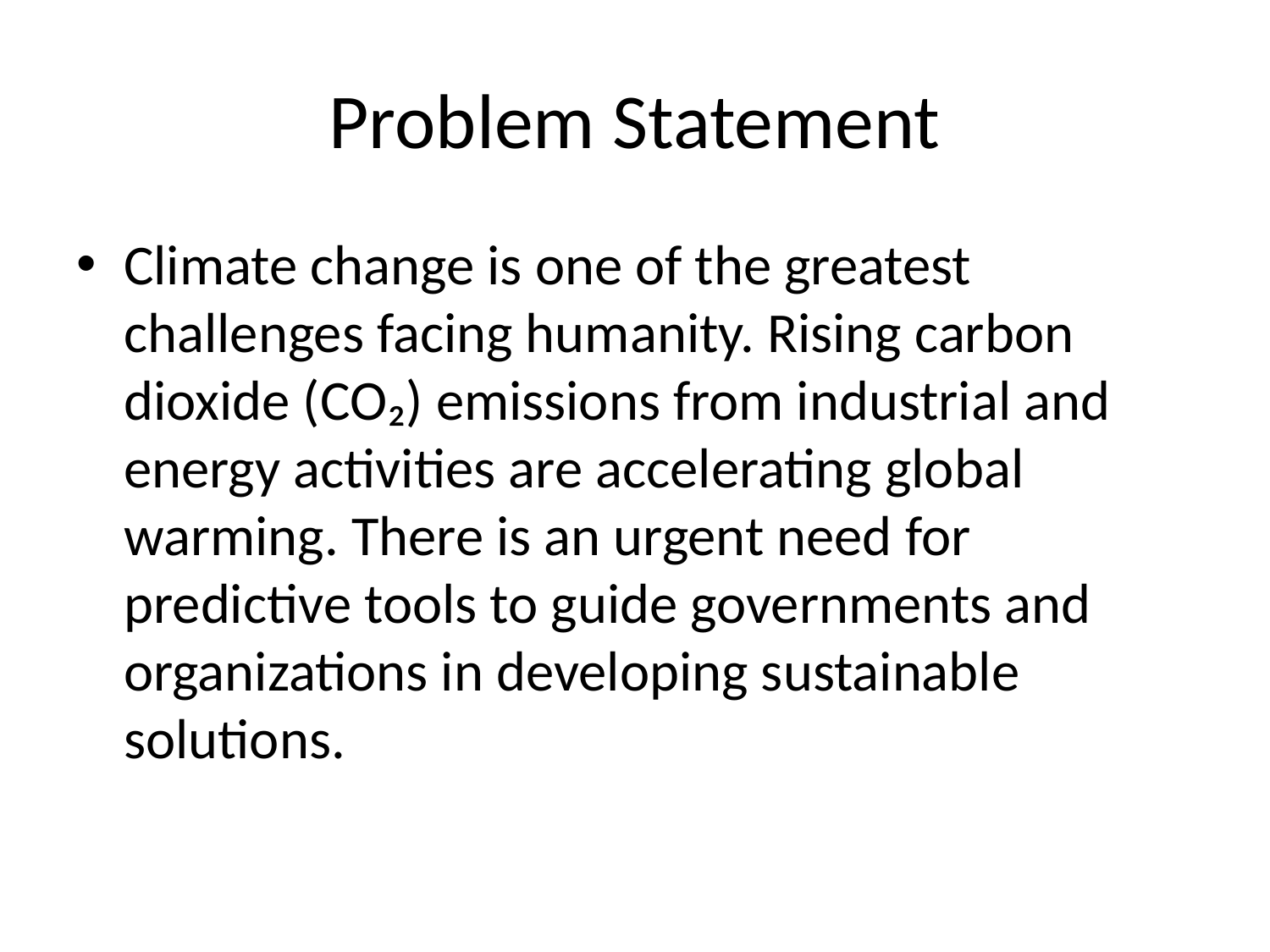

# Problem Statement
Climate change is one of the greatest challenges facing humanity. Rising carbon dioxide (CO₂) emissions from industrial and energy activities are accelerating global warming. There is an urgent need for predictive tools to guide governments and organizations in developing sustainable solutions.